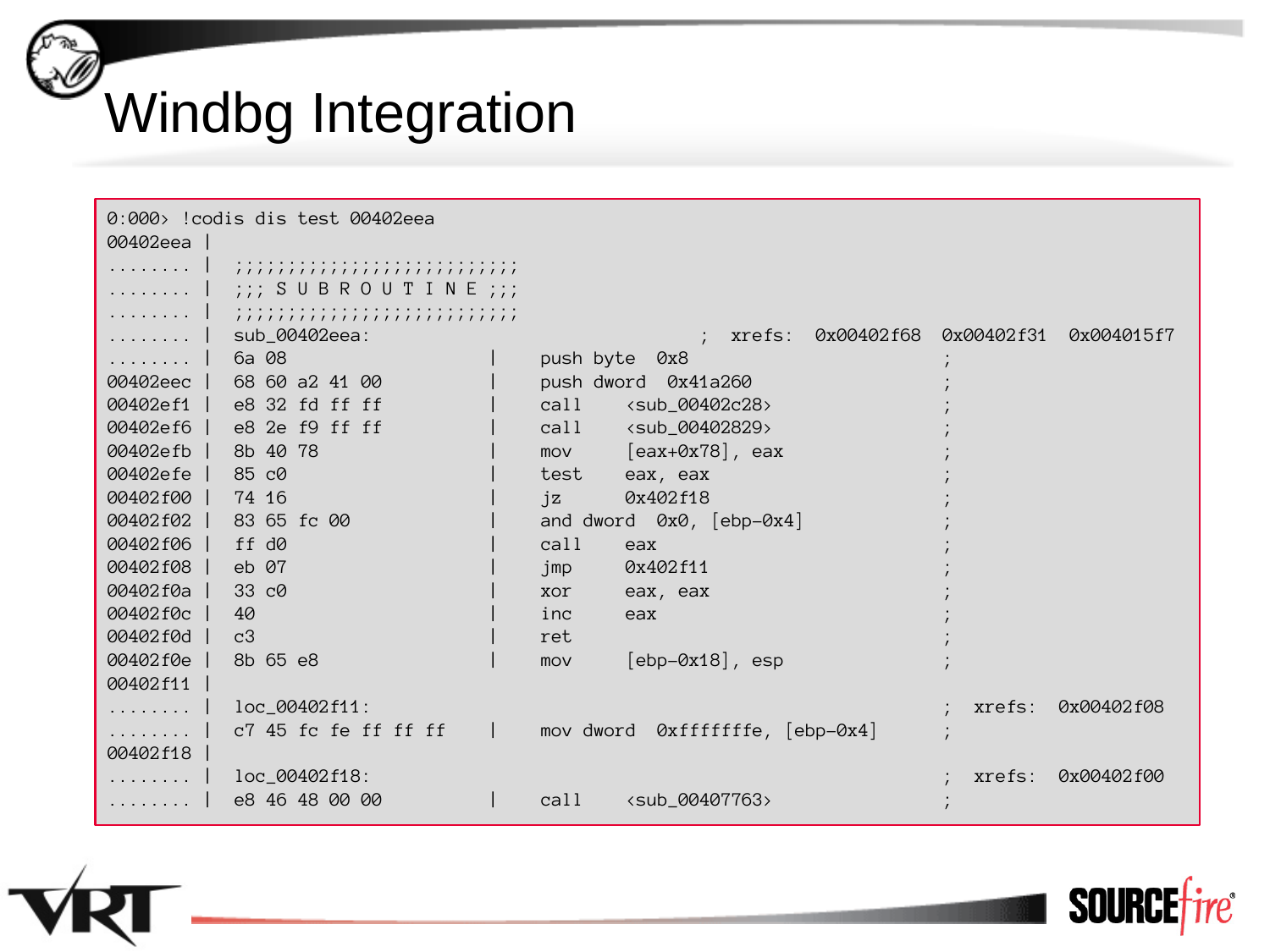

# Windbg Integration
0:000> !codis dis test 00402eea
00402eea |
........ |  ;;;;;;;;;;;;;;;;;;;;;;;;;;;
........ |  ;;; S U B R O U T I N E ;;;
........ |  ;;;;;;;;;;;;;;;;;;;;;;;;;;;
........ |  sub_00402eea:                               ;  xrefs:  0x00402f68  0x00402f31  0x004015f7
........ |  6a 08                   |    push byte  0x8                        ;
00402eec |  68 60 a2 41 00          |    push dword  0x41a260                  ;
00402ef1 |  e8 32 fd ff ff          |    call    <sub_00402c28>                ;
00402ef6 |  e8 2e f9 ff ff          |    call    <sub_00402829>                ;
00402efb |  8b 40 78                |    mov     [eax+0x78], eax               ;
00402efe |  85 c0                   |    test    eax, eax                      ;
00402f00 |  74 16                   |    jz      0x402f18                      ;
00402f02 |  83 65 fc 00             |    and dword  0x0, [ebp-0x4]             ;
00402f06 |  ff d0                   |    call    eax                           ;
00402f08 |  eb 07                   |    jmp     0x402f11                      ;
00402f0a |  33 c0                   |    xor     eax, eax                      ;
00402f0c |  40                      |    inc     eax                           ;
00402f0d |  c3                      |    ret                                   ;
00402f0e |  8b 65 e8                |    mov     [ebp-0x18], esp               ;
00402f11 |
........ |  loc_00402f11:                                                      ;  xrefs:  0x00402f08
........ |  c7 45 fc fe ff ff ff    |    mov dword  0xfffffffe, [ebp-0x4]      ;
00402f18 |
........ |  loc_00402f18:                                                      ;  xrefs:  0x00402f00
........ |  e8 46 48 00 00          |    call    <sub_00407763>                ;